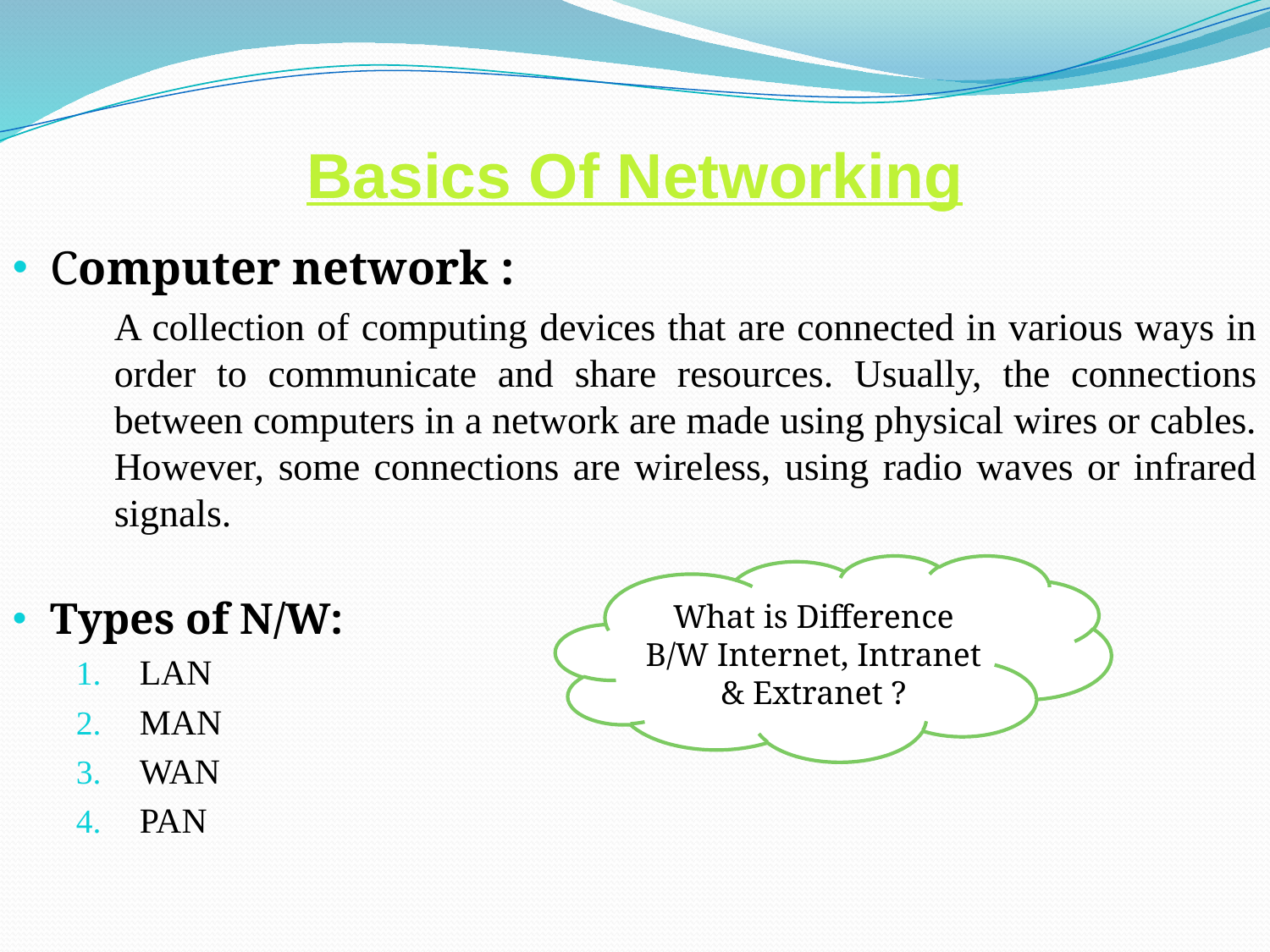

Basics Of Networking
Computer network :
	A collection of computing devices that are connected in various ways in order to communicate and share resources. Usually, the connections between computers in a network are made using physical wires or cables. However, some connections are wireless, using radio waves or infrared signals.

Types of N/W:
LAN
MAN
WAN
PAN
What is Difference B/W Internet, Intranet & Extranet ?